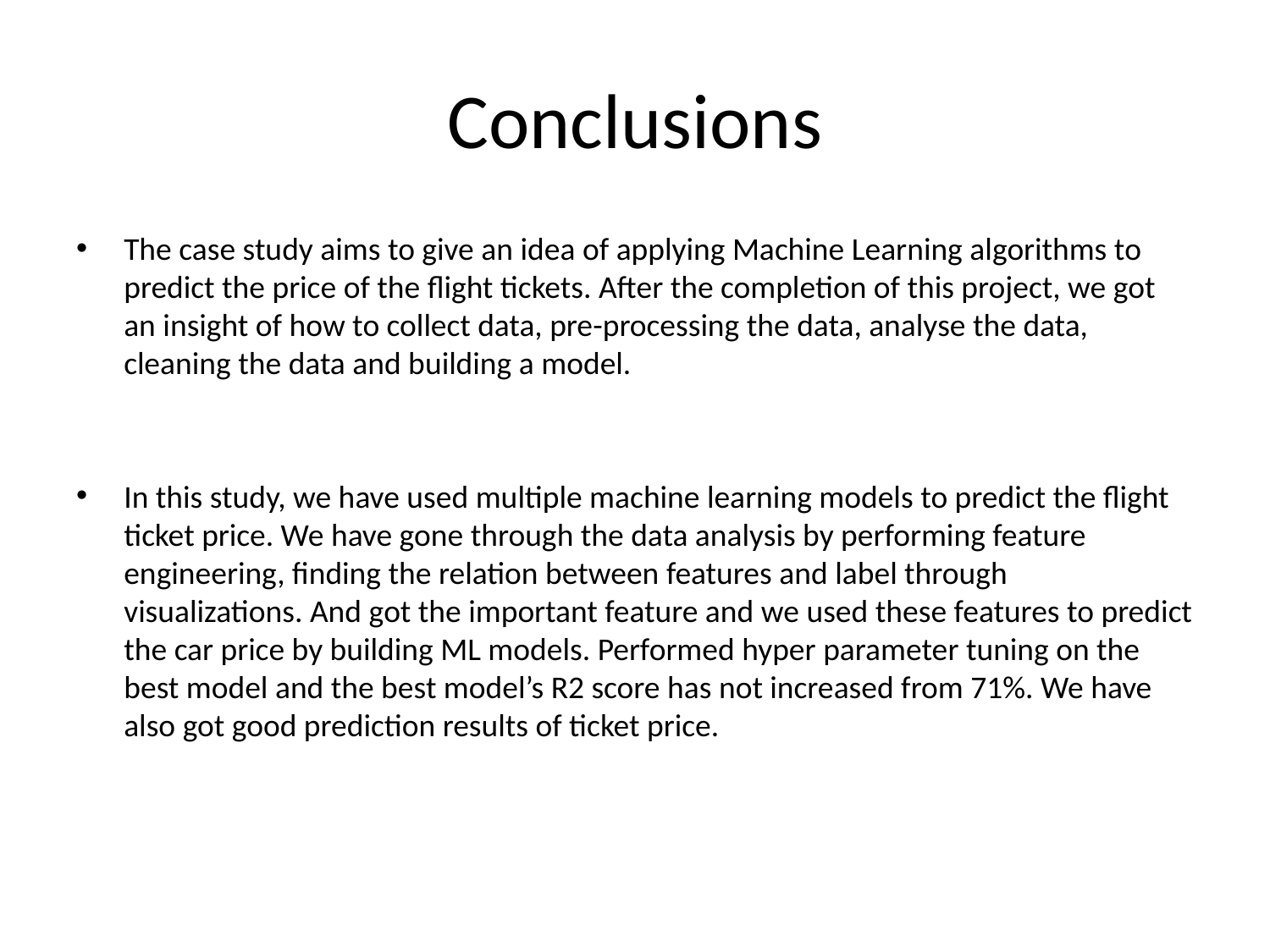

# Conclusions
The case study aims to give an idea of applying Machine Learning algorithms to predict the price of the flight tickets. After the completion of this project, we got an insight of how to collect data, pre-processing the data, analyse the data, cleaning the data and building a model.

In this study, we have used multiple machine learning models to predict the flight ticket price. We have gone through the data analysis by performing feature engineering, finding the relation between features and label through visualizations. And got the important feature and we used these features to predict the car price by building ML models. Performed hyper parameter tuning on the best model and the best model’s R2 score has not increased from 71%. We have also got good prediction results of ticket price.